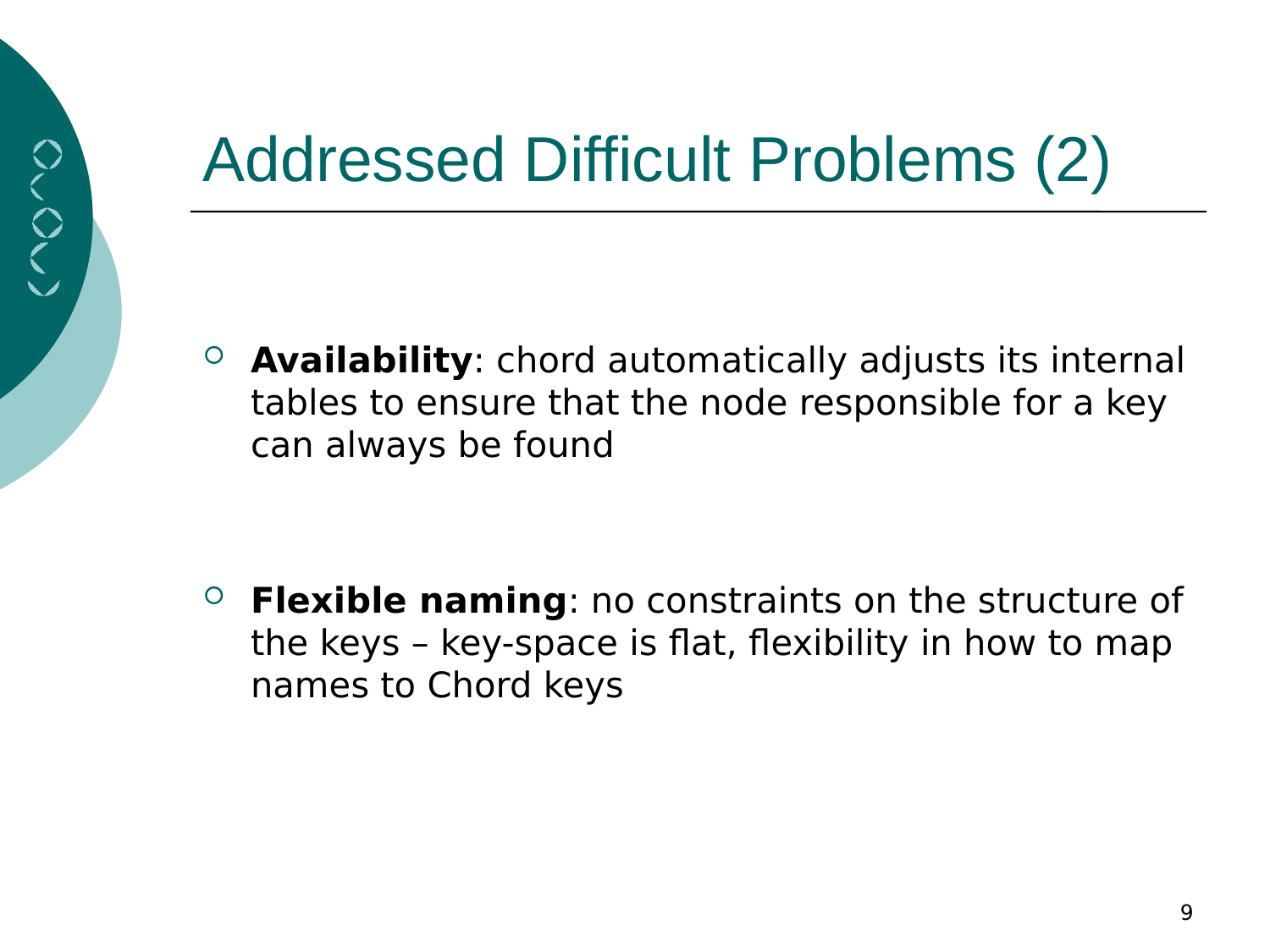

# Addressed Difficult Problems (2)

Availability: chord automatically adjusts its internal tables to ensure that the node responsible for a key can always be found

Flexible naming: no constraints on the structure of the keys – key-space is flat, flexibility in how to map names to Chord keys

9